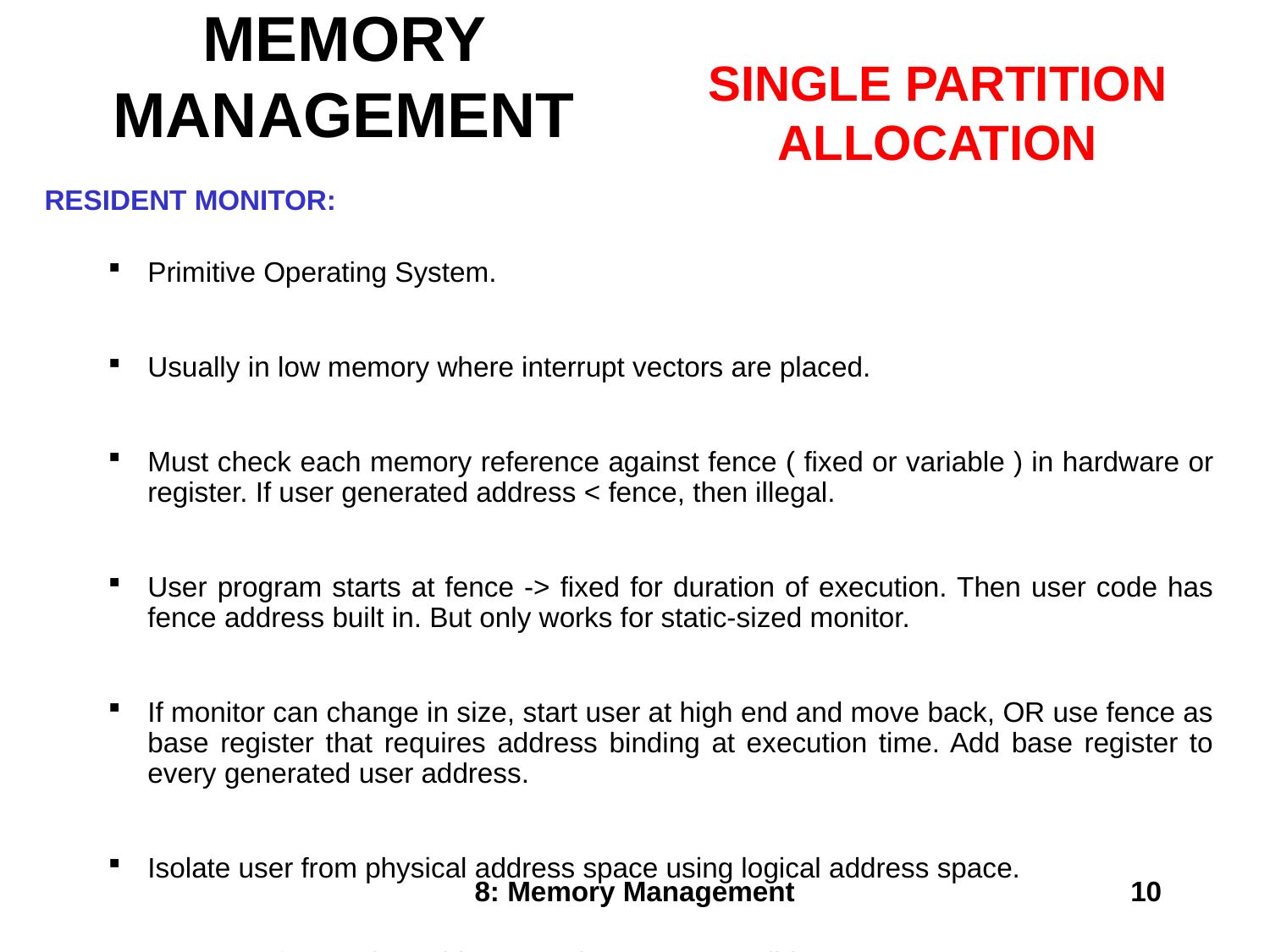

# MEMORY MANAGEMENT
SINGLE PARTITION
ALLOCATION
RESIDENT MONITOR:

Primitive Operating System.

Usually in low memory where interrupt vectors are placed.

Must check each memory reference against fence ( fixed or variable ) in hardware or register. If user generated address < fence, then illegal.

User program starts at fence -> fixed for duration of execution. Then user code has fence address built in. But only works for static-sized monitor.

If monitor can change in size, start user at high end and move back, OR use fence as base register that requires address binding at execution time. Add base register to every generated user address.

Isolate user from physical address space using logical address space.

Concept of "mapping addresses” shown on next slide.
8: Memory Management
10